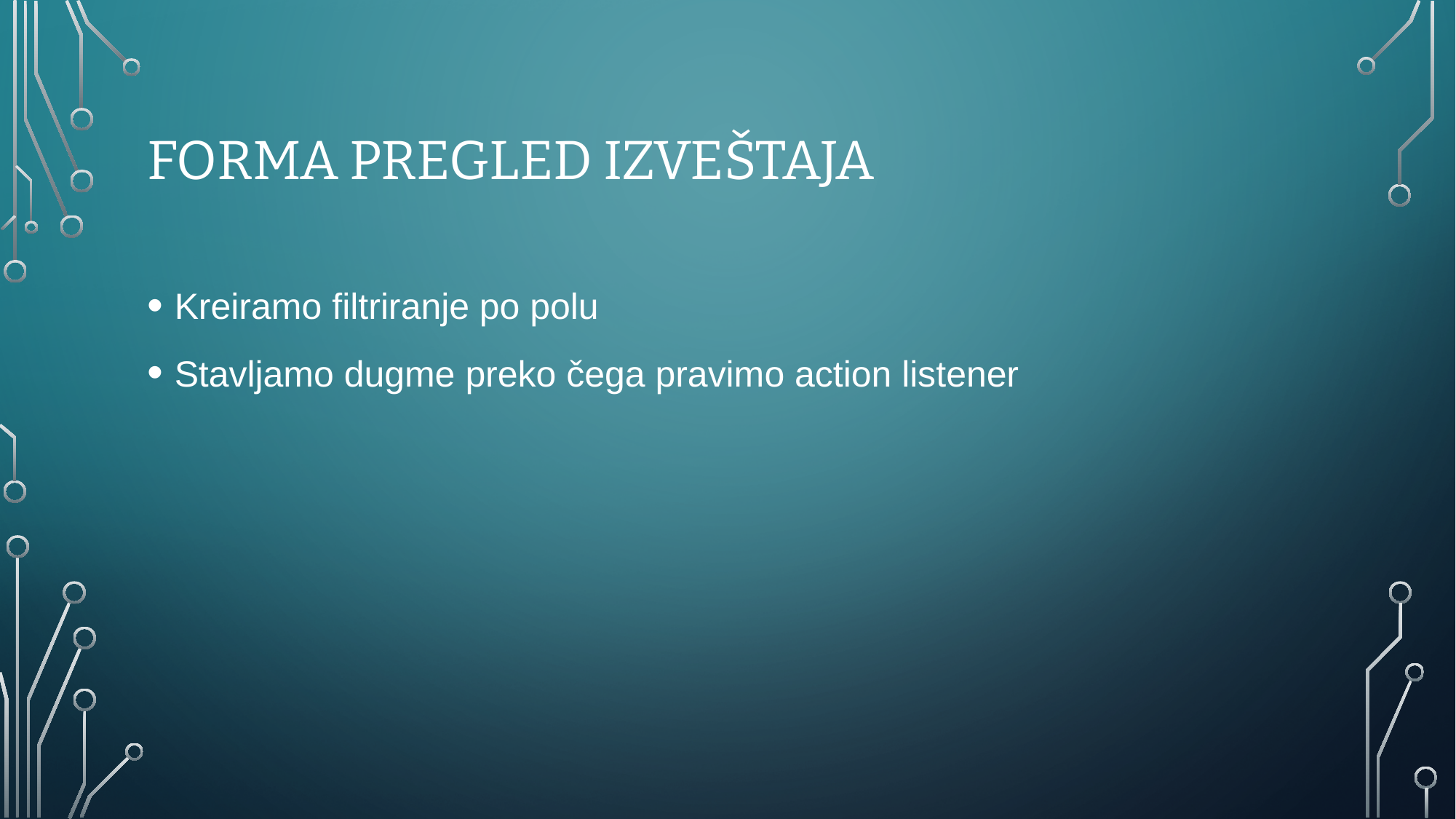

# Forma PREGLED IZVEŠTAJA
Kreiramo filtriranje po polu
Stavljamo dugme preko čega pravimo action listener